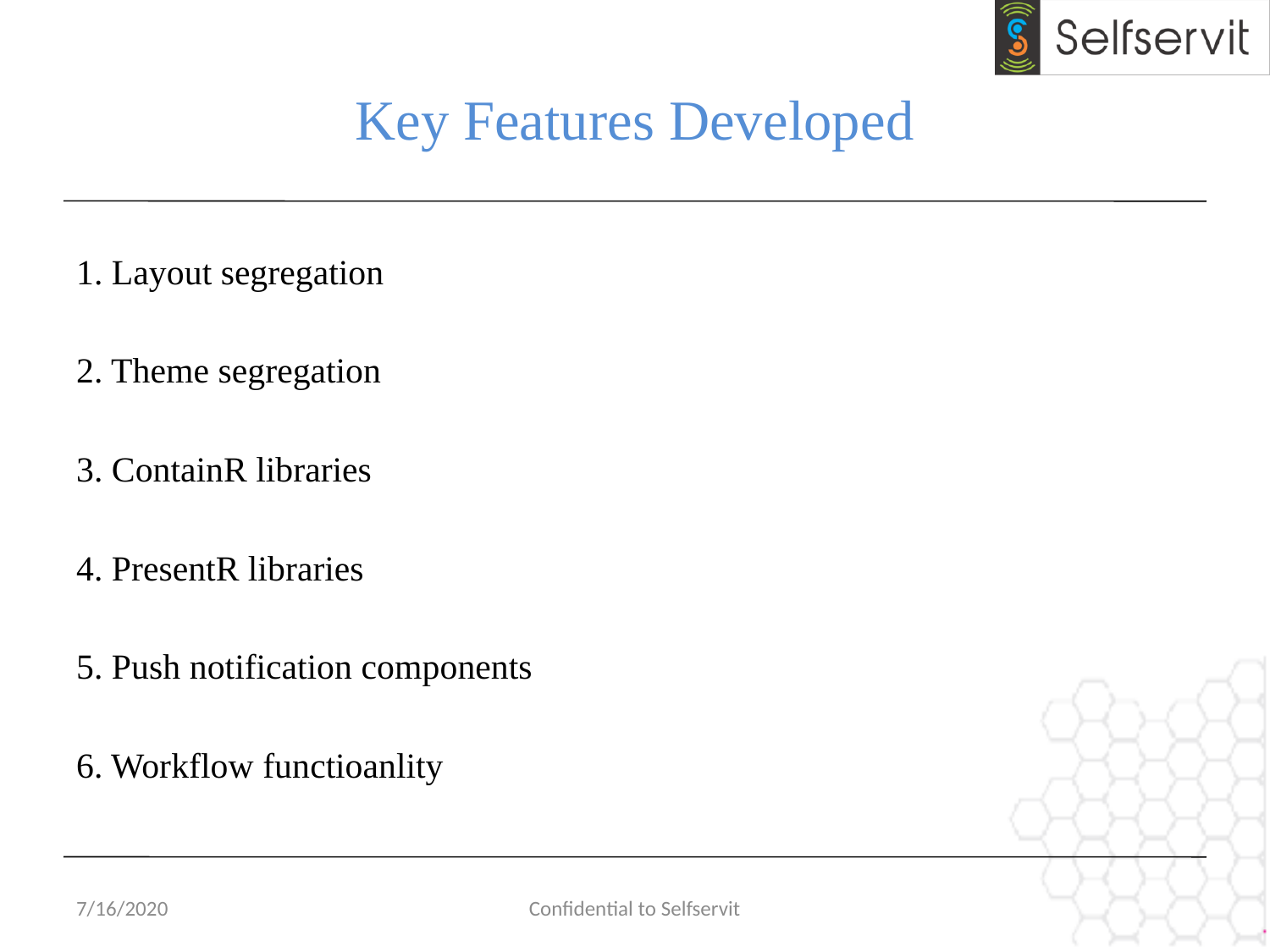

# Key Features Developed
1. Layout segregation

2. Theme segregation

3. ContainR libraries

4. PresentR libraries

5. Push notification components

6. Workflow functioanlity
7/16/2020
Confidential to Selfservit
8